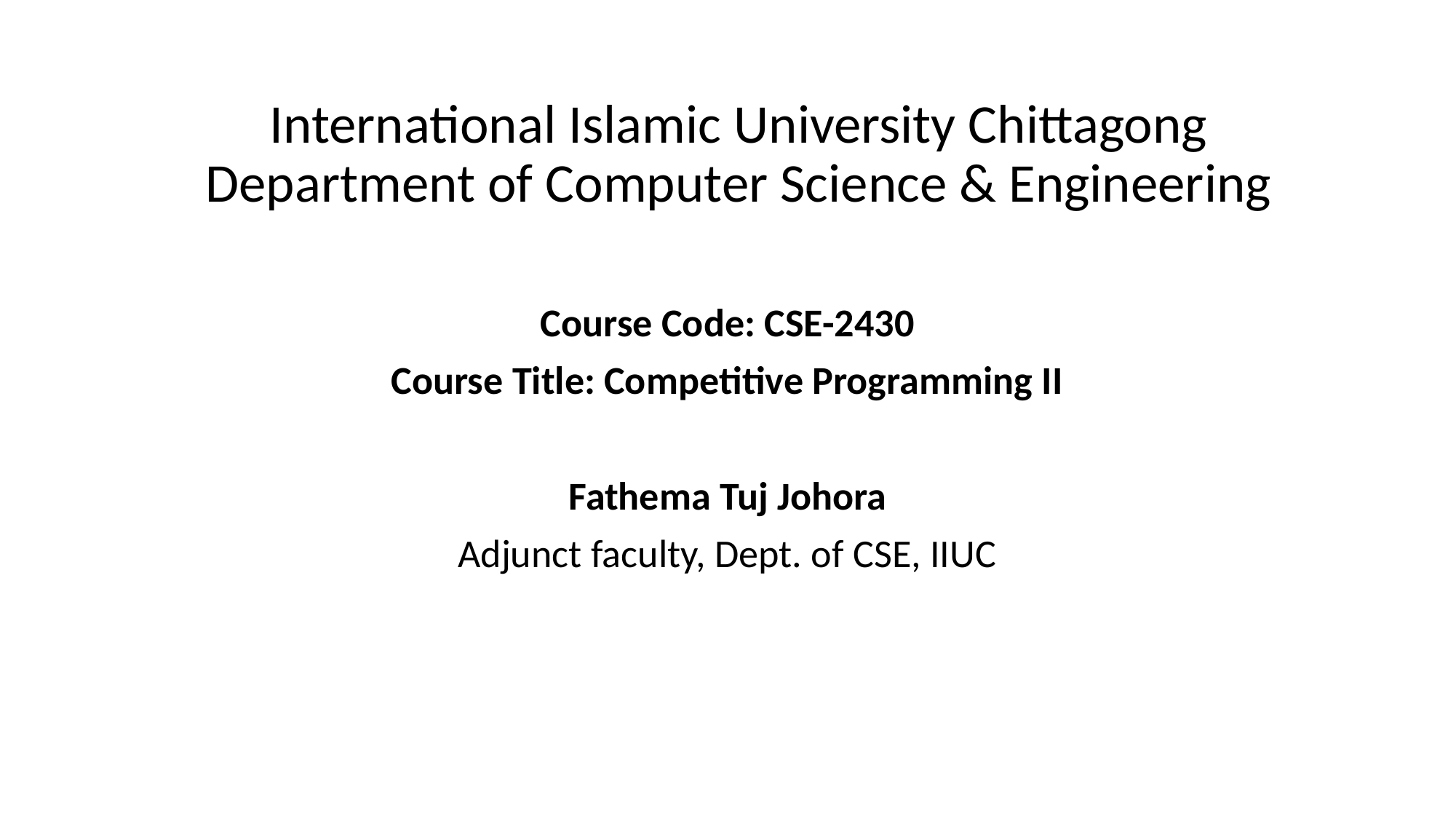

# International Islamic University Chittagong Department of Computer Science & Engineering
Course Code: CSE-2430
Course Title: Competitive Programming II

Fathema Tuj Johora
Adjunct faculty, Dept. of CSE, IIUC